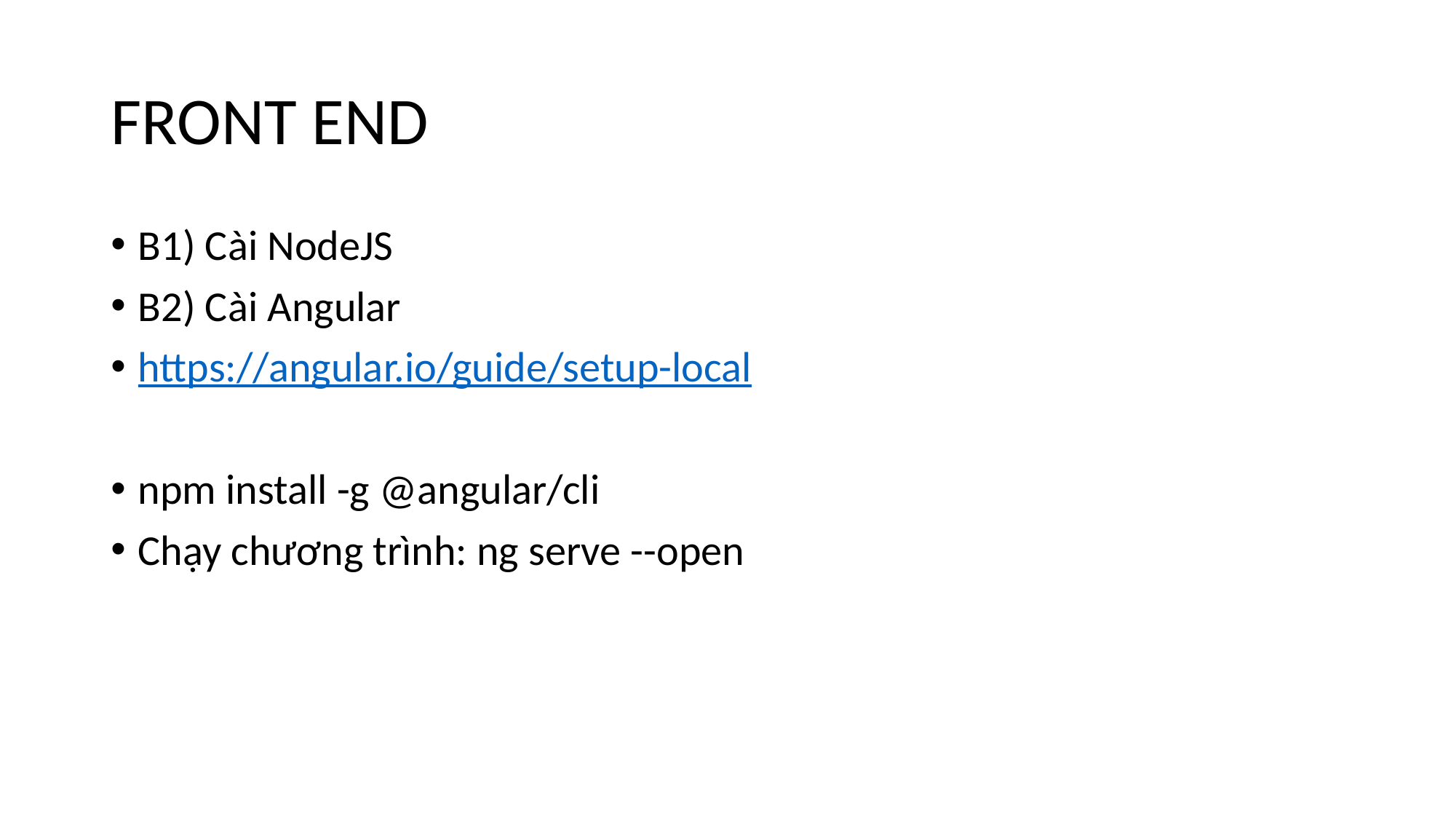

# FRONT END
B1) Cài NodeJS
B2) Cài Angular
https://angular.io/guide/setup-local

npm install -g @angular/cli
Chạy chương trình: ng serve --open